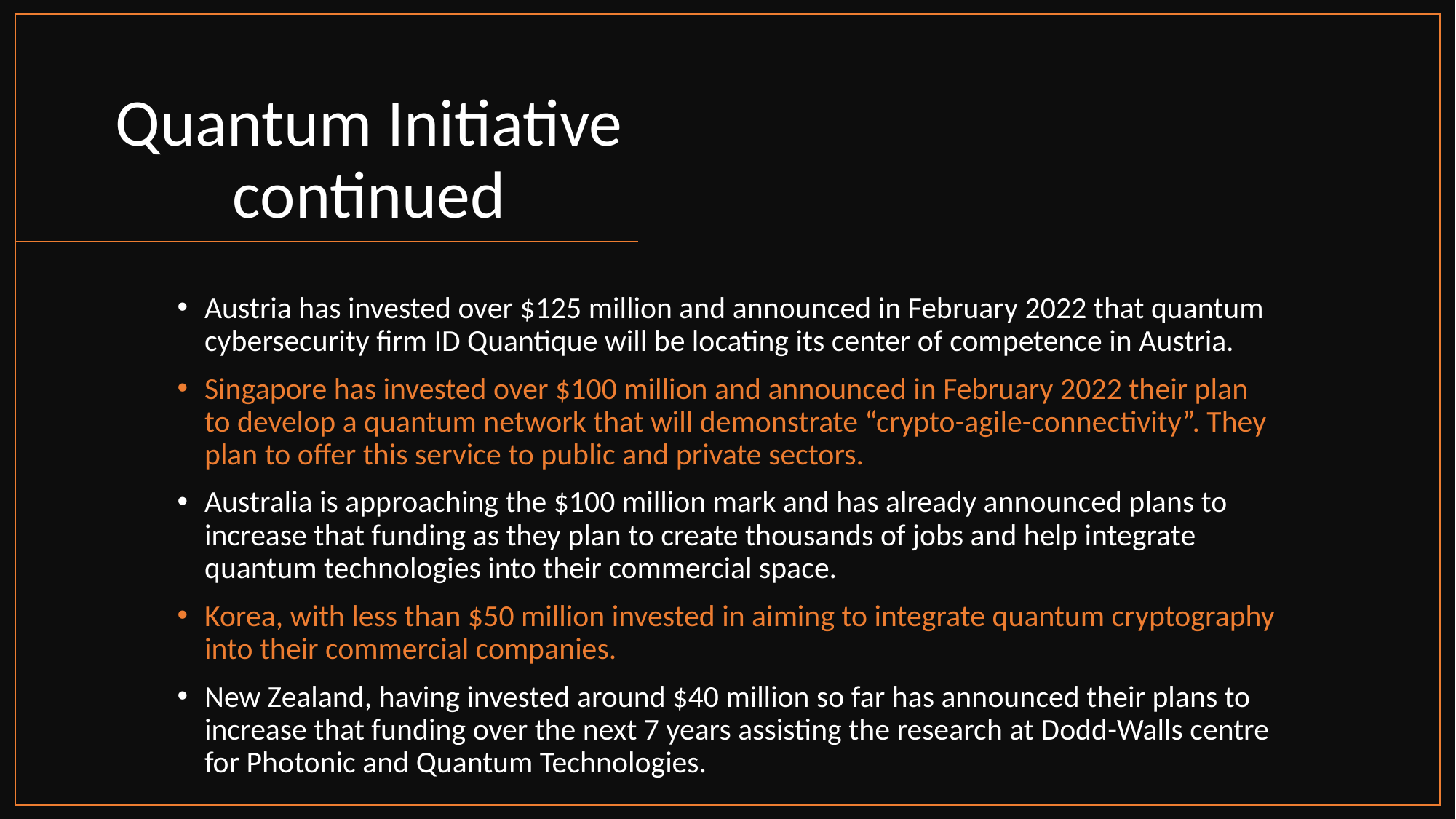

# Quantum Initiative continued
Austria has invested over $125 million and announced in February 2022 that quantum cybersecurity firm ID Quantique will be locating its center of competence in Austria.
Singapore has invested over $100 million and announced in February 2022 their plan to develop a quantum network that will demonstrate “crypto-agile-connectivity”. They plan to offer this service to public and private sectors.
Australia is approaching the $100 million mark and has already announced plans to increase that funding as they plan to create thousands of jobs and help integrate quantum technologies into their commercial space.
Korea, with less than $50 million invested in aiming to integrate quantum cryptography into their commercial companies.
New Zealand, having invested around $40 million so far has announced their plans to increase that funding over the next 7 years assisting the research at Dodd-Walls centre for Photonic and Quantum Technologies.